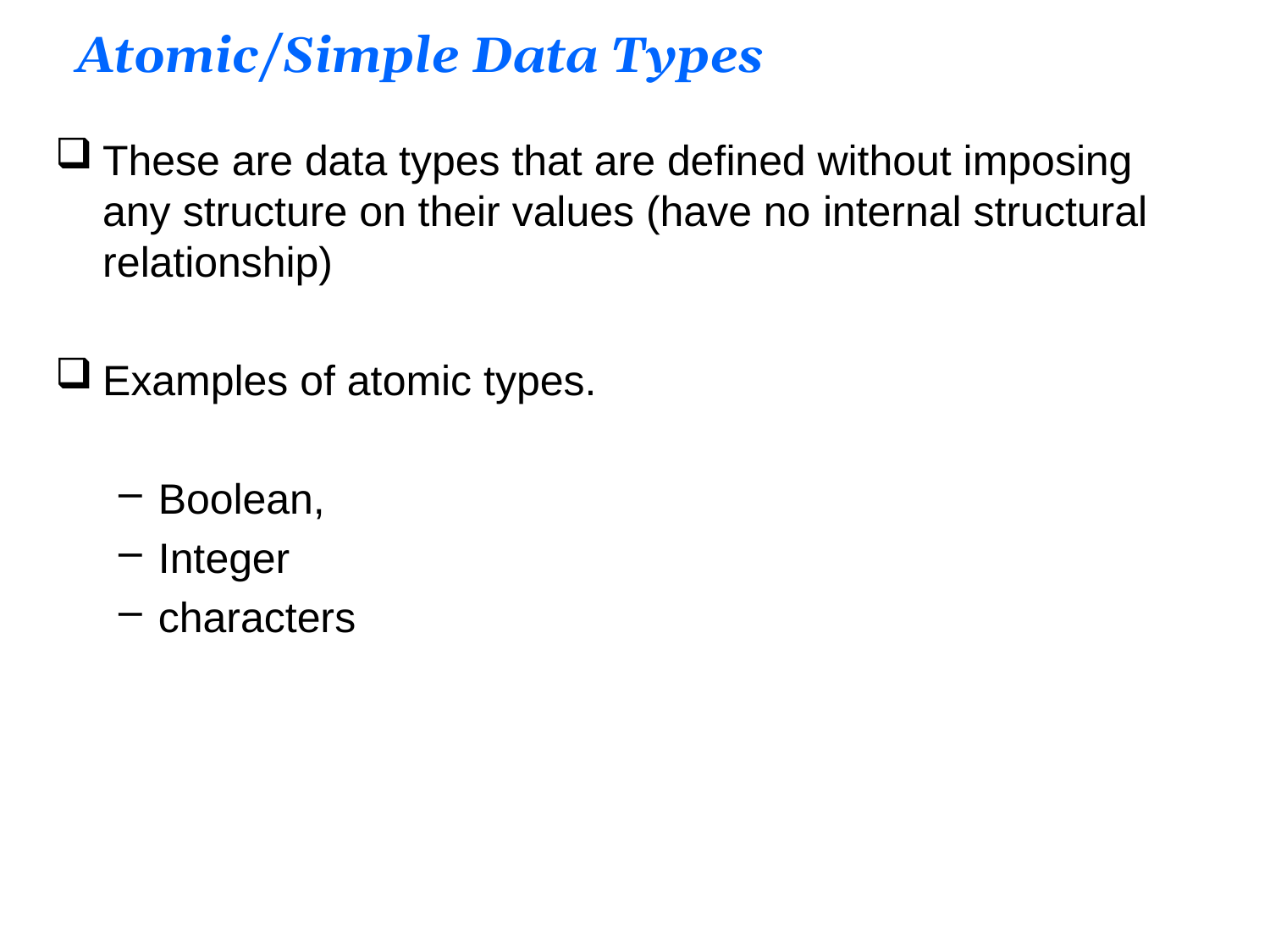

# Atomic/Simple Data Types
These are data types that are defined without imposing any structure on their values (have no internal structural relationship)

Examples of atomic types.

Boolean,
Integer
characters